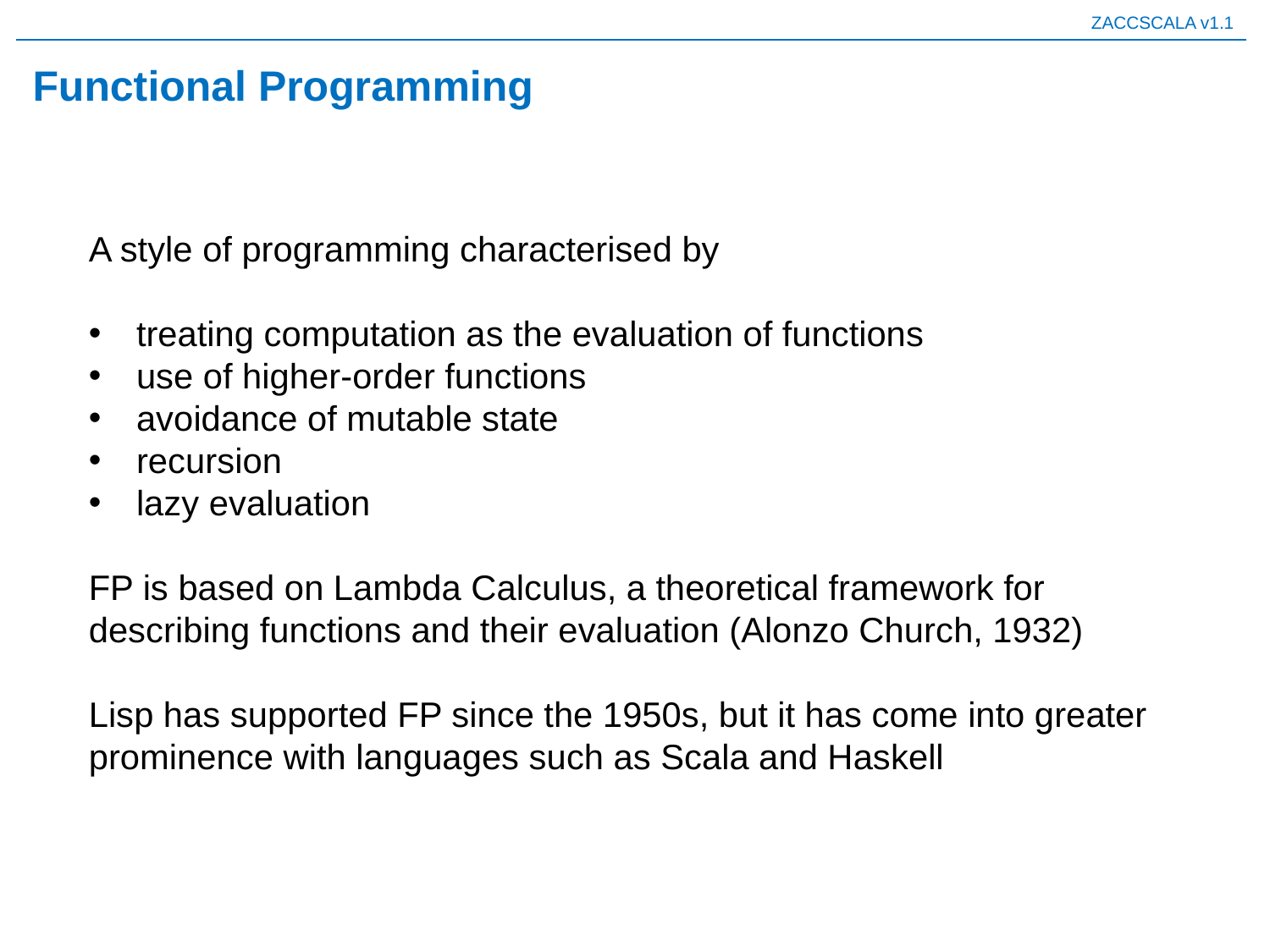

# Functional Programming
A style of programming characterised by

treating computation as the evaluation of functions
use of higher-order functions
avoidance of mutable state
recursion
lazy evaluation

FP is based on Lambda Calculus, a theoretical framework for describing functions and their evaluation (Alonzo Church, 1932)

Lisp has supported FP since the 1950s, but it has come into greater prominence with languages such as Scala and Haskell